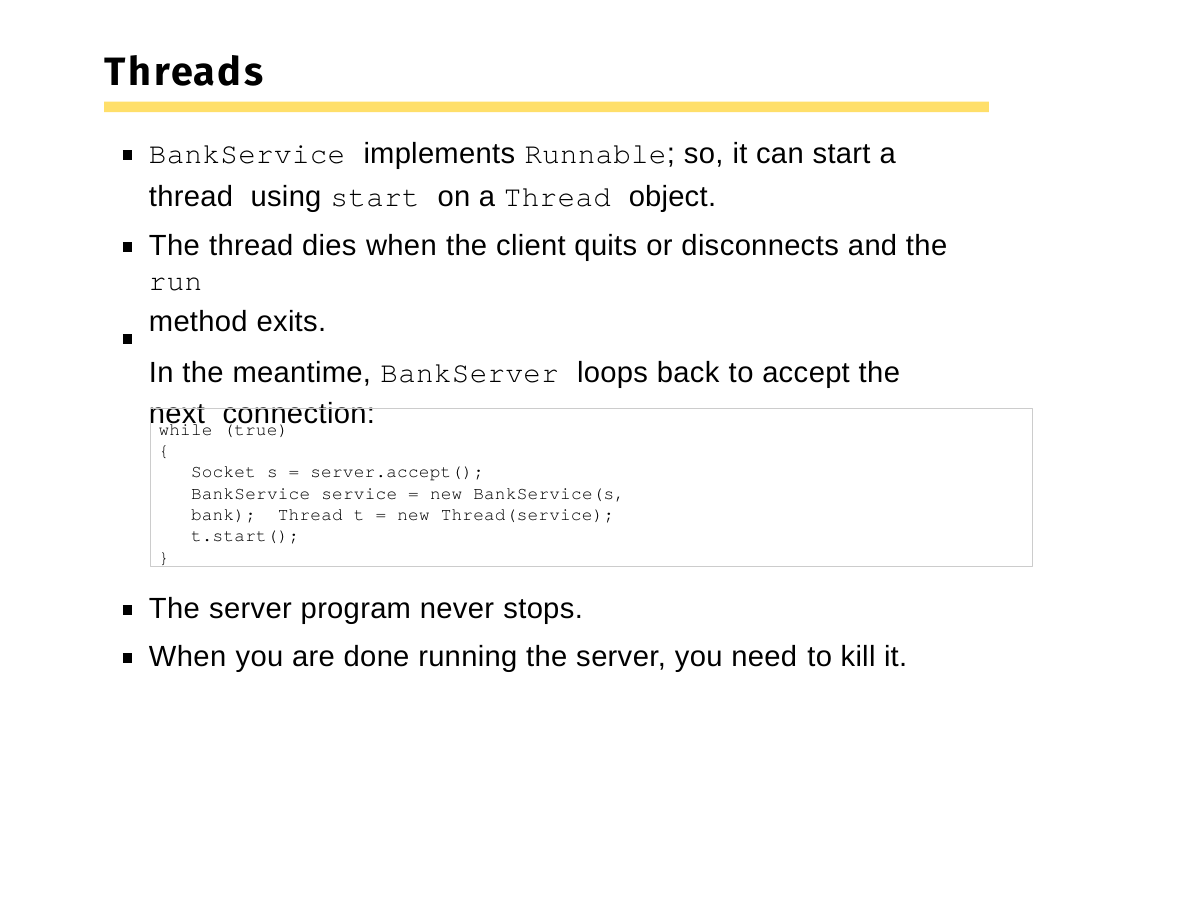

# Threads
BankService implements Runnable; so, it can start a thread  using start on a Thread object.
The thread dies when the client quits or disconnects and the run
method exits.
In the meantime, BankServer loops back to accept the next  connection:

while (true)
{
Socket s = server.accept();
BankService service = new BankService(s, bank);  Thread t = new Thread(service);
t.start();
}
The server program never stops.
When you are done running the server, you need to kill it.